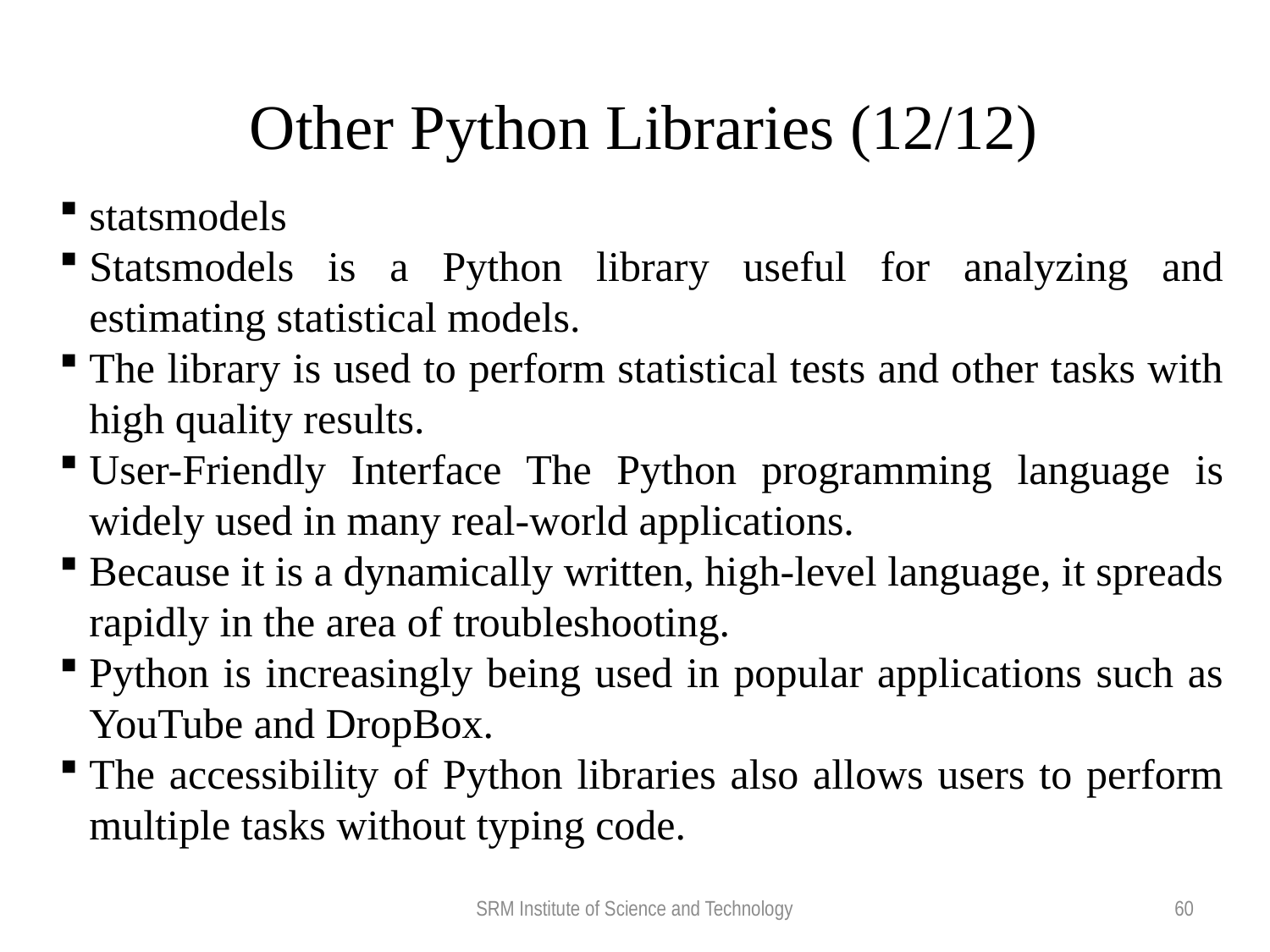

Other Python Libraries (12/12)

statsmodels
Statsmodels is a Python library useful for analyzing and estimating statistical models.
The library is used to perform statistical tests and other tasks with high quality results.
User-Friendly Interface The Python programming language is widely used in many real-world applications.
Because it is a dynamically written, high-level language, it spreads rapidly in the area of ​​troubleshooting.
Python is increasingly being used in popular applications such as YouTube and DropBox.
The accessibility of Python libraries also allows users to perform multiple tasks without typing code.

SRM Institute of Science and Technology
60